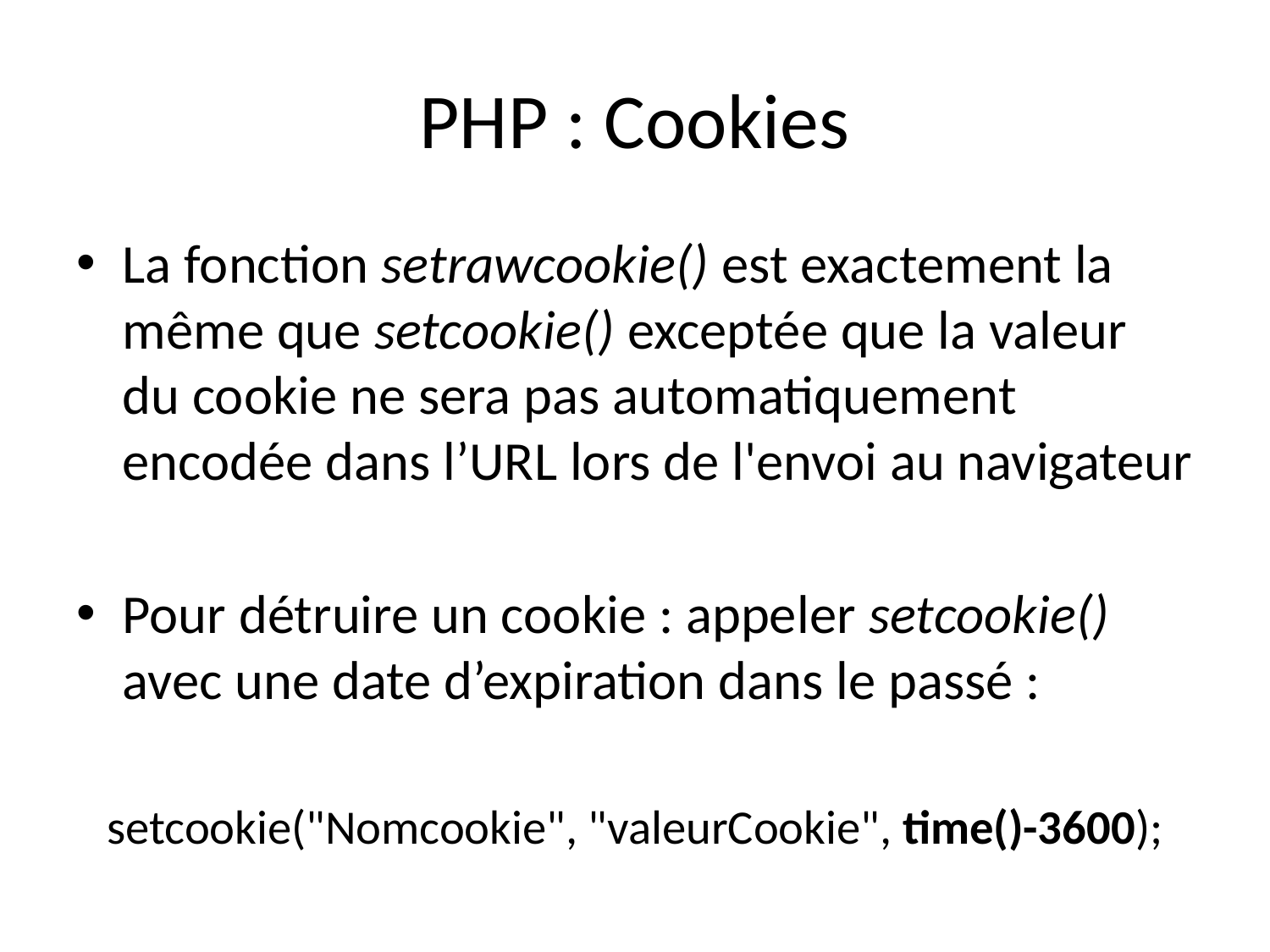

# PHP : Cookies
La fonction setrawcookie() est exactement la même que setcookie() exceptée que la valeur du cookie ne sera pas automatiquement encodée dans l’URL lors de l'envoi au navigateur

Pour détruire un cookie : appeler setcookie() avec une date d’expiration dans le passé :

setcookie("Nomcookie", "valeurCookie", time()-3600);